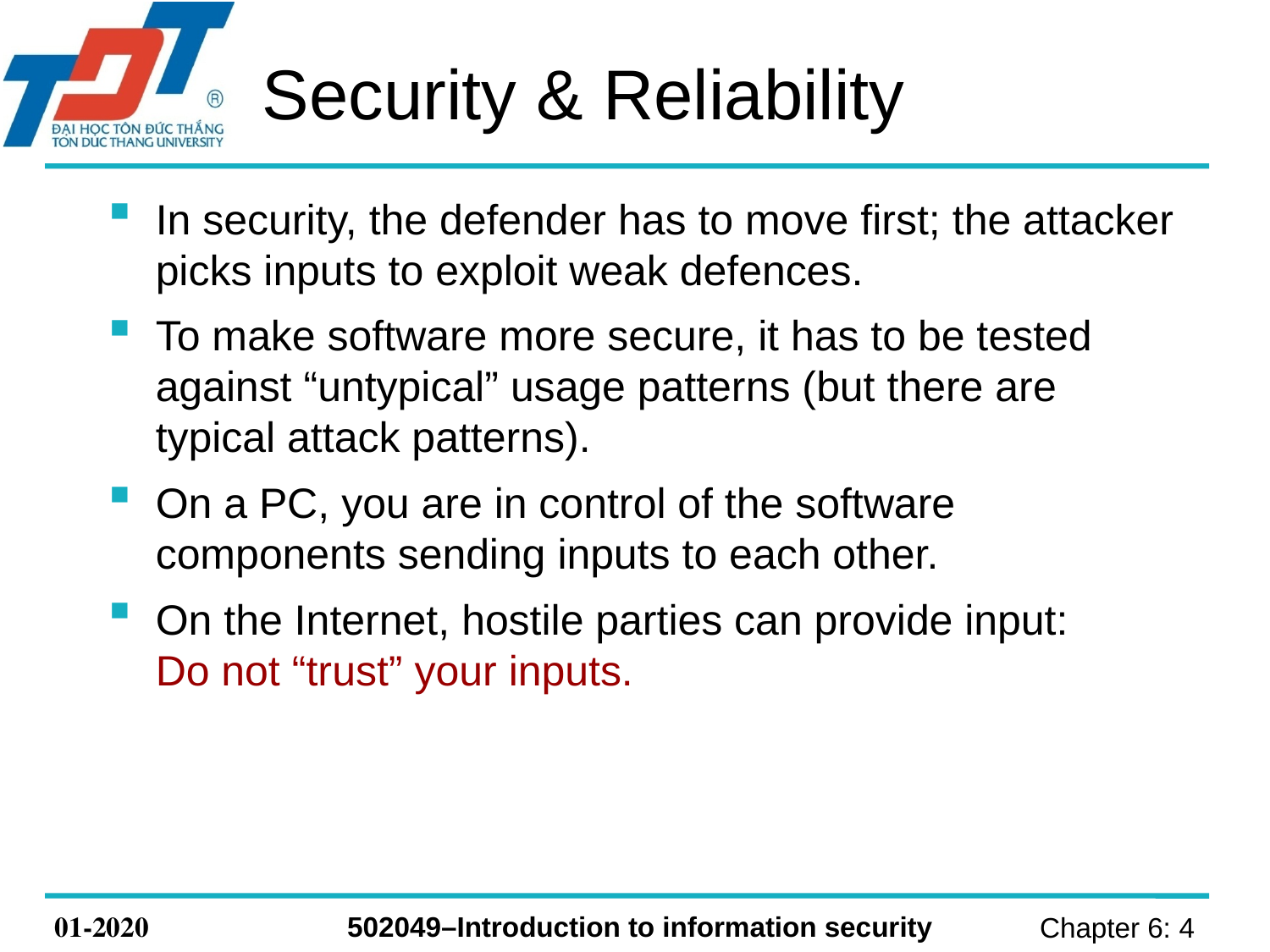

# Security & Reliability
In security, the defender has to move first; the attacker picks inputs to exploit weak defences.
To make software more secure, it has to be tested against “untypical” usage patterns (but there are typical attack patterns).
On a PC, you are in control of the software components sending inputs to each other.
On the Internet, hostile parties can provide input:      Do not “trust” your inputs.